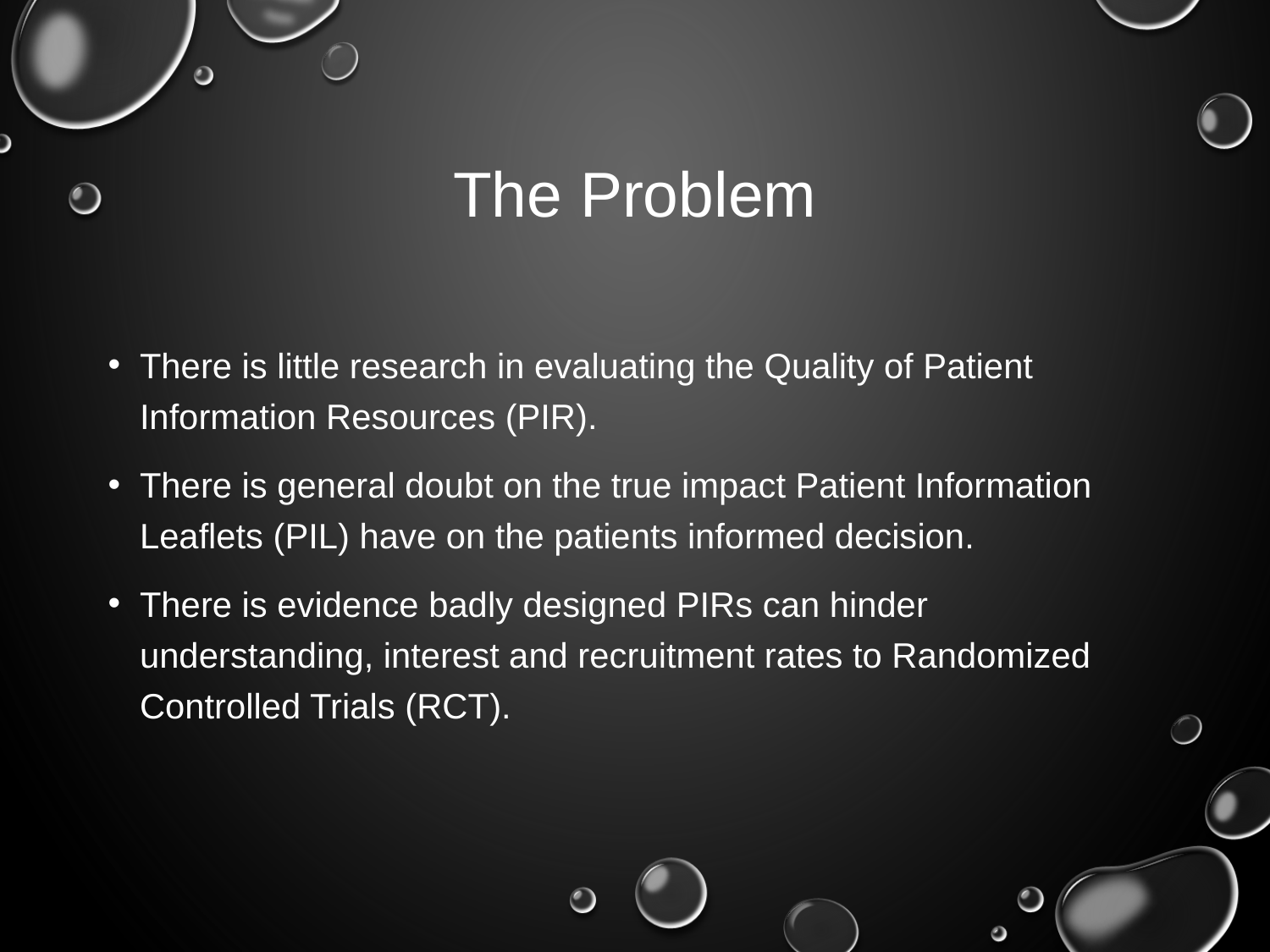

# The Problem
There is little research in evaluating the Quality of Patient Information Resources (PIR).
There is general doubt on the true impact Patient Information Leaflets (PIL) have on the patients informed decision.
There is evidence badly designed PIRs can hinder understanding, interest and recruitment rates to Randomized Controlled Trials (RCT).